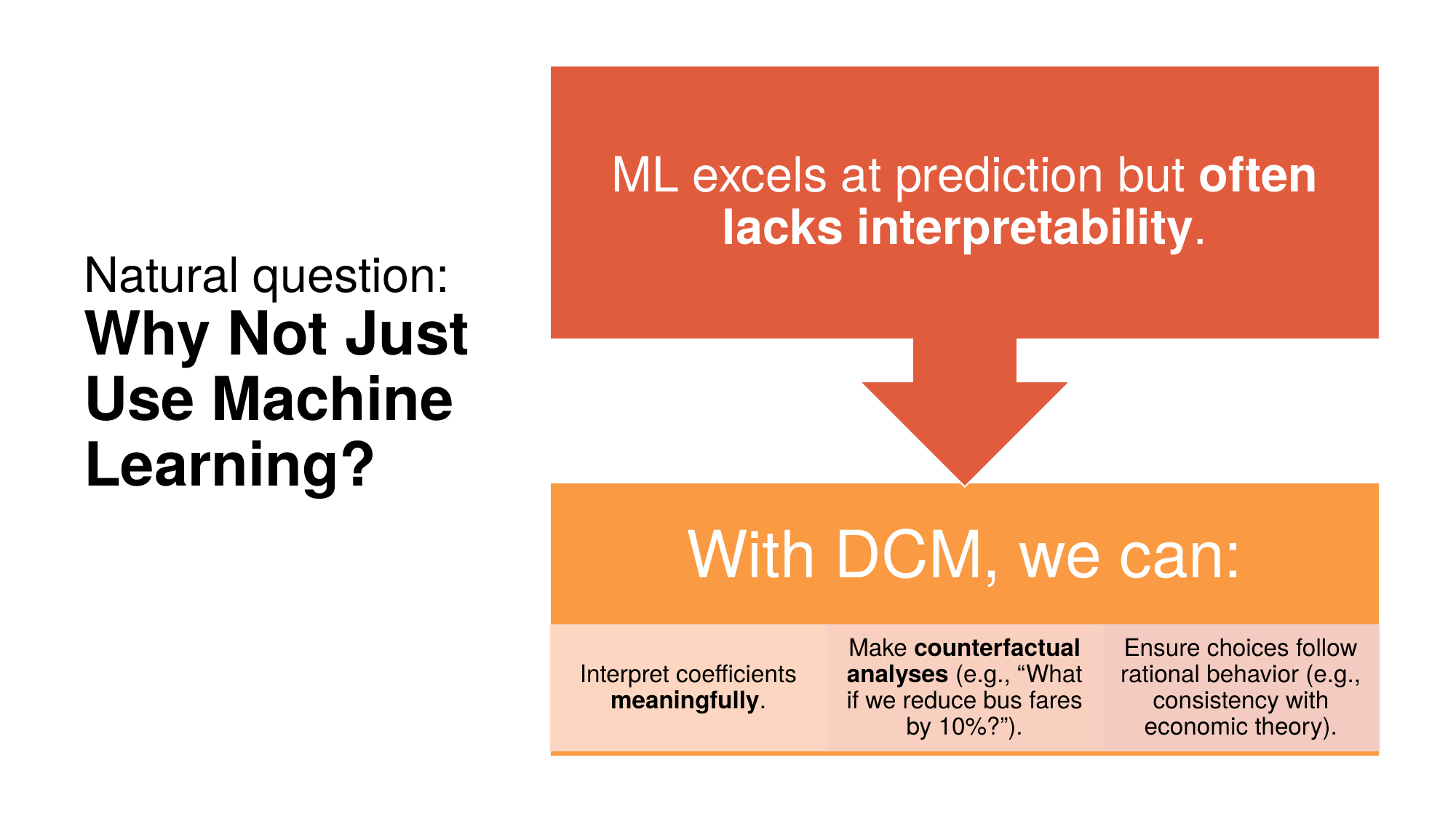

# Natural question: Why Not Just Use Machine Learning?
With DCM, we can:
Interpret coefficients meaningfully.
Make counterfactual analyses (e.g., “What if we reduce bus fares by 10%?”).
Ensure choices follow rational behavior (e.g., consistency with economic theory).
ML excels at prediction but often lacks interpretability.
4